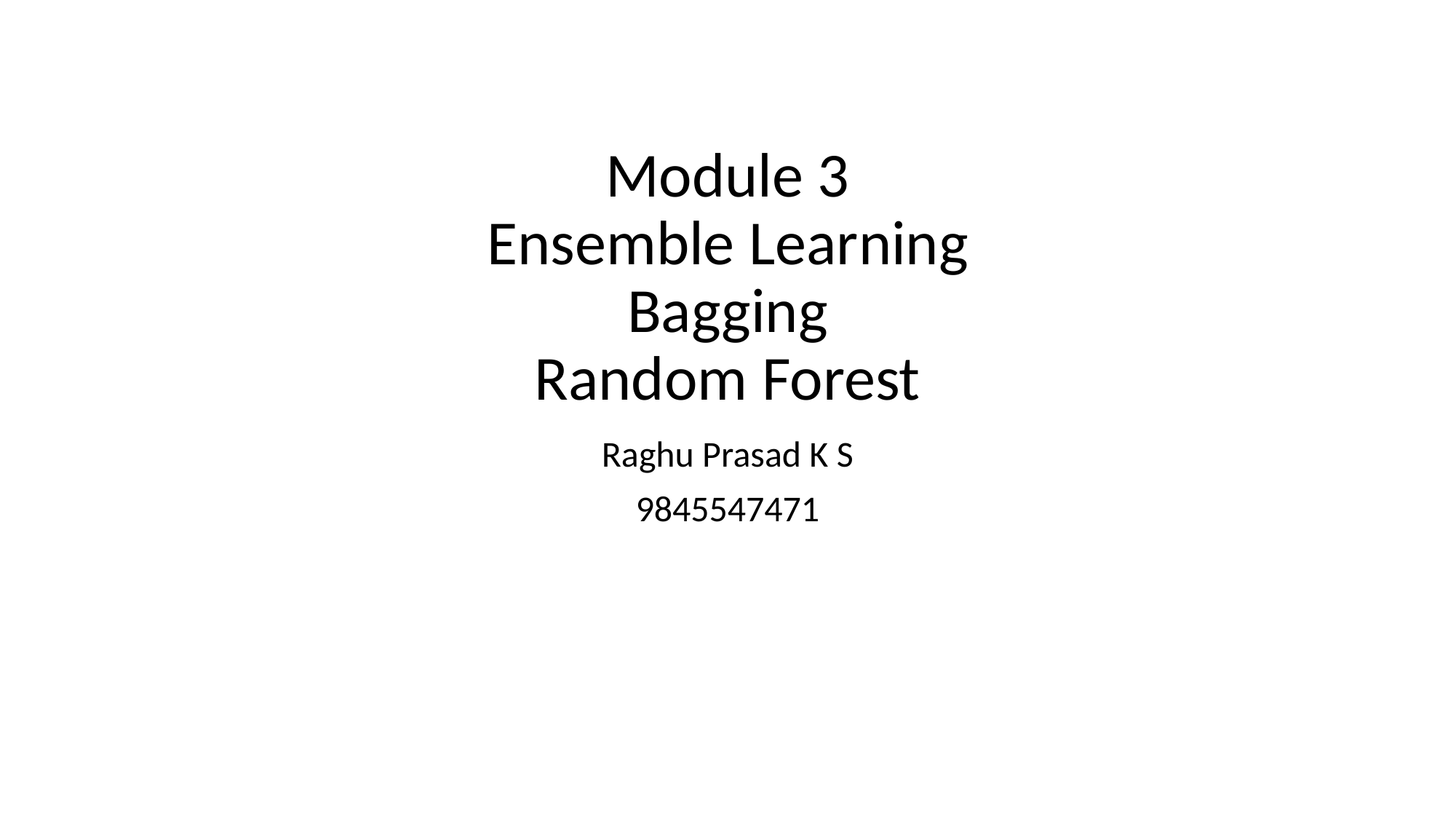

# Module 3 Ensemble Learning Bagging Random Forest
Raghu Prasad K S
9845547471